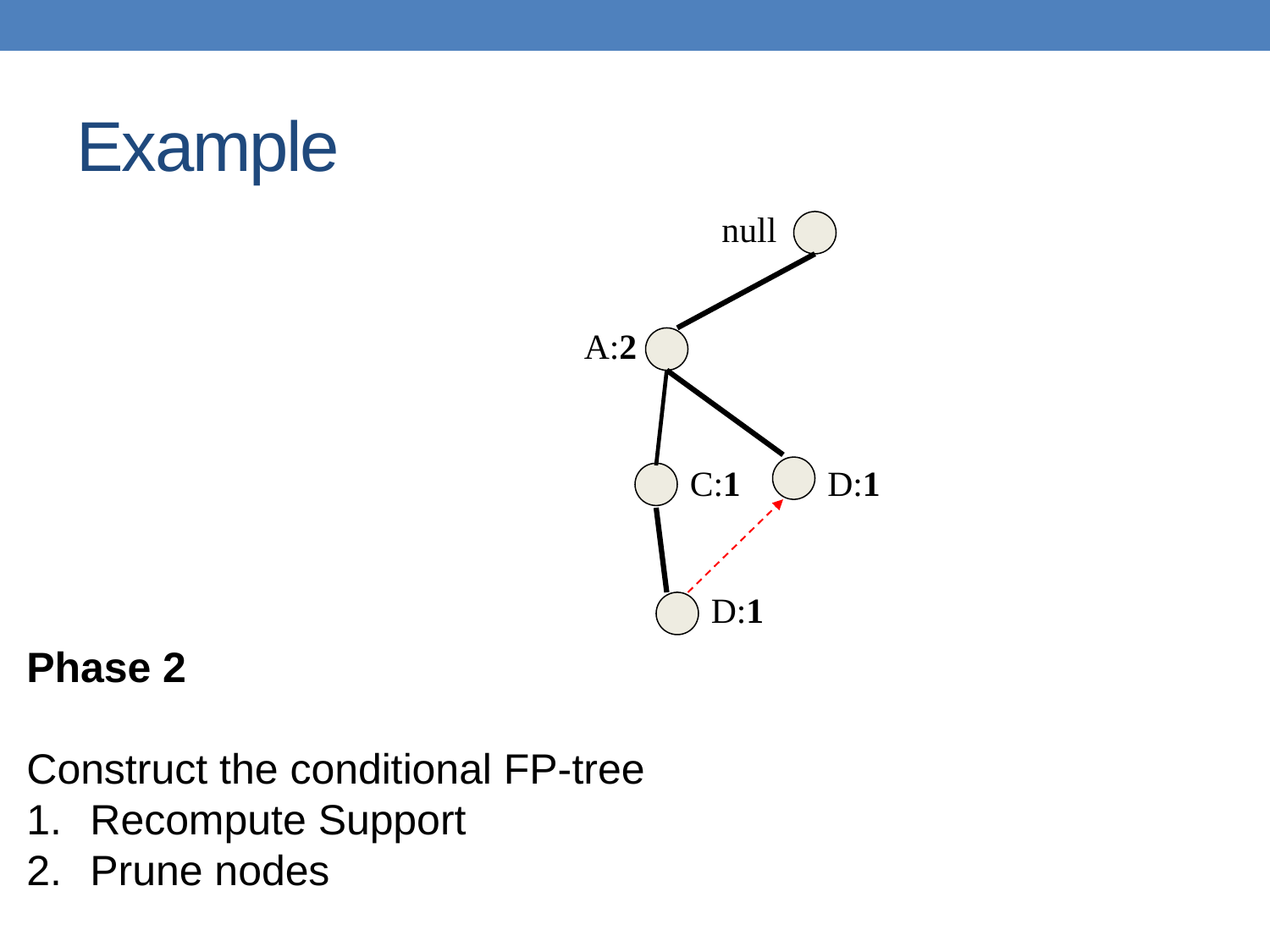

# Example
null

A:2

C:1
D:1

D:1

Phase 2

Construct the conditional FP-tree
Recompute Support
Prune nodes